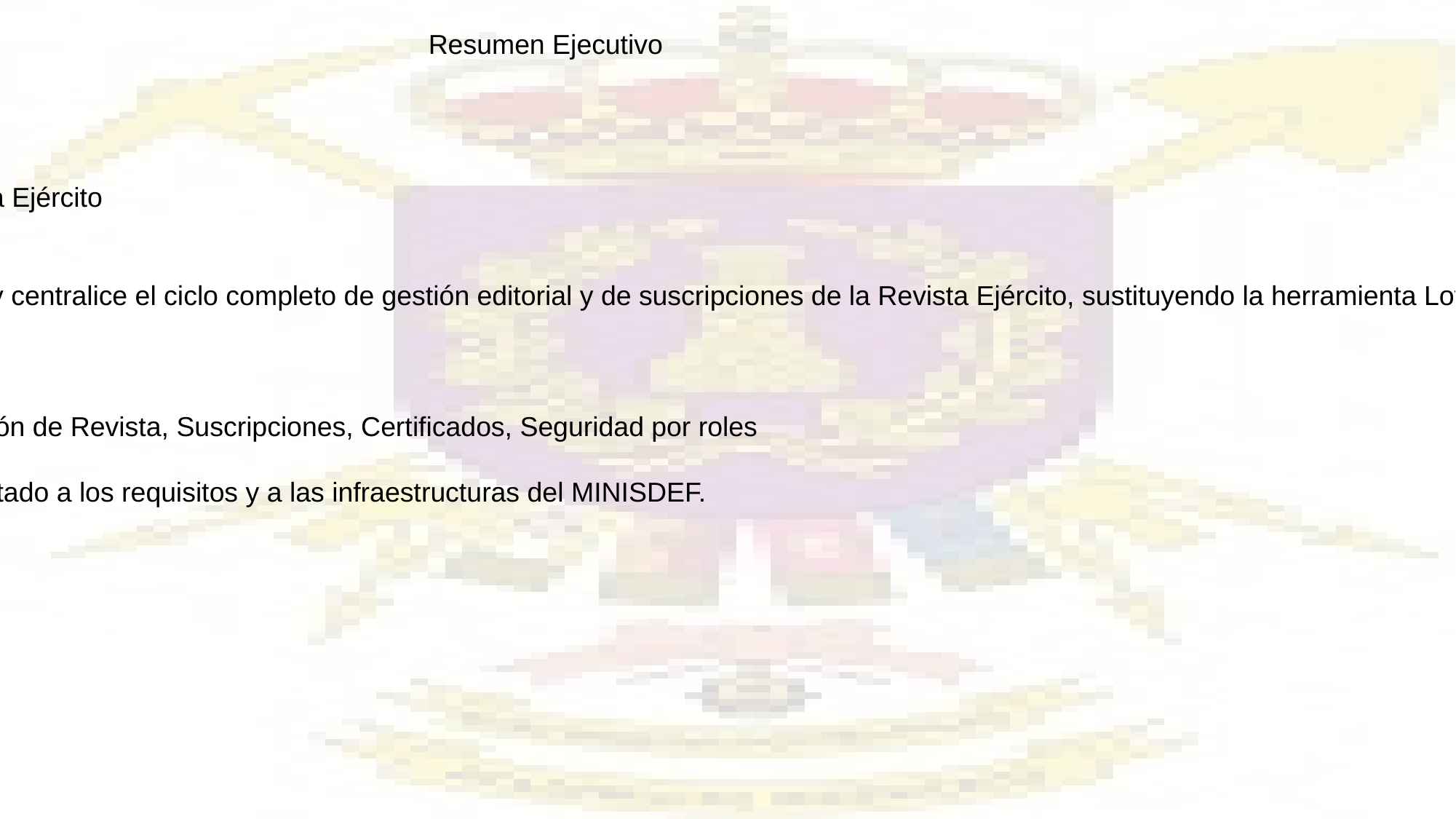

Resumen Ejecutivo
#

📌 Proyecto: Sistema de Gestión de la Revista Ejército

🎯 Objetivo:
Desarrollar una aplicación web que digitalice y centralice el ciclo completo de gestión editorial y de suscripciones de la Revista Ejército, sustituyendo la herramienta Lotus Notes actual.

📍 Contexto:
- Cliente: Sección de Publicaciones - JCISAT
- Alcance: Artículos, Evaluaciones, Composición de Revista, Suscripciones, Certificados, Seguridad por roles

🛠️ Solución aprobada: Desarrollo propio adaptado a los requisitos y a las infraestructuras del MINISDEF.